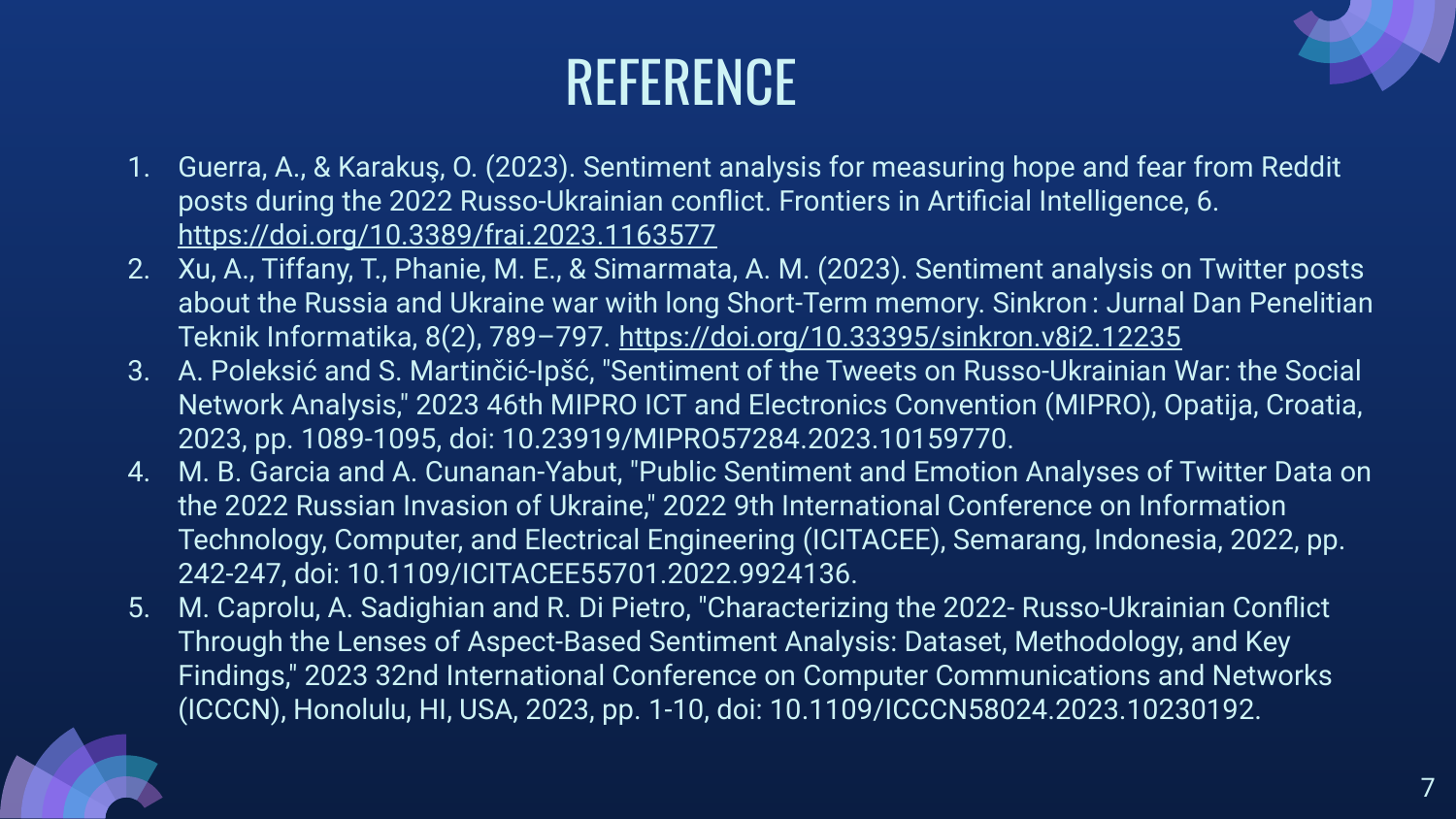

# REFERENCE
Guerra, A., & Karakuş, O. (2023). Sentiment analysis for measuring hope and fear from Reddit posts during the 2022 Russo-Ukrainian conflict. Frontiers in Artificial Intelligence, 6. https://doi.org/10.3389/frai.2023.1163577
Xu, A., Tiffany, T., Phanie, M. E., & Simarmata, A. M. (2023). Sentiment analysis on Twitter posts about the Russia and Ukraine war with long Short-Term memory. Sinkron : Jurnal Dan Penelitian Teknik Informatika, 8(2), 789–797. https://doi.org/10.33395/sinkron.v8i2.12235
A. Poleksić and S. Martinčić-Ipšć, "Sentiment of the Tweets on Russo-Ukrainian War: the Social Network Analysis," 2023 46th MIPRO ICT and Electronics Convention (MIPRO), Opatija, Croatia, 2023, pp. 1089-1095, doi: 10.23919/MIPRO57284.2023.10159770.
M. B. Garcia and A. Cunanan-Yabut, "Public Sentiment and Emotion Analyses of Twitter Data on the 2022 Russian Invasion of Ukraine," 2022 9th International Conference on Information Technology, Computer, and Electrical Engineering (ICITACEE), Semarang, Indonesia, 2022, pp. 242-247, doi: 10.1109/ICITACEE55701.2022.9924136.
M. Caprolu, A. Sadighian and R. Di Pietro, "Characterizing the 2022- Russo-Ukrainian Conflict Through the Lenses of Aspect-Based Sentiment Analysis: Dataset, Methodology, and Key Findings," 2023 32nd International Conference on Computer Communications and Networks (ICCCN), Honolulu, HI, USA, 2023, pp. 1-10, doi: 10.1109/ICCCN58024.2023.10230192.

7